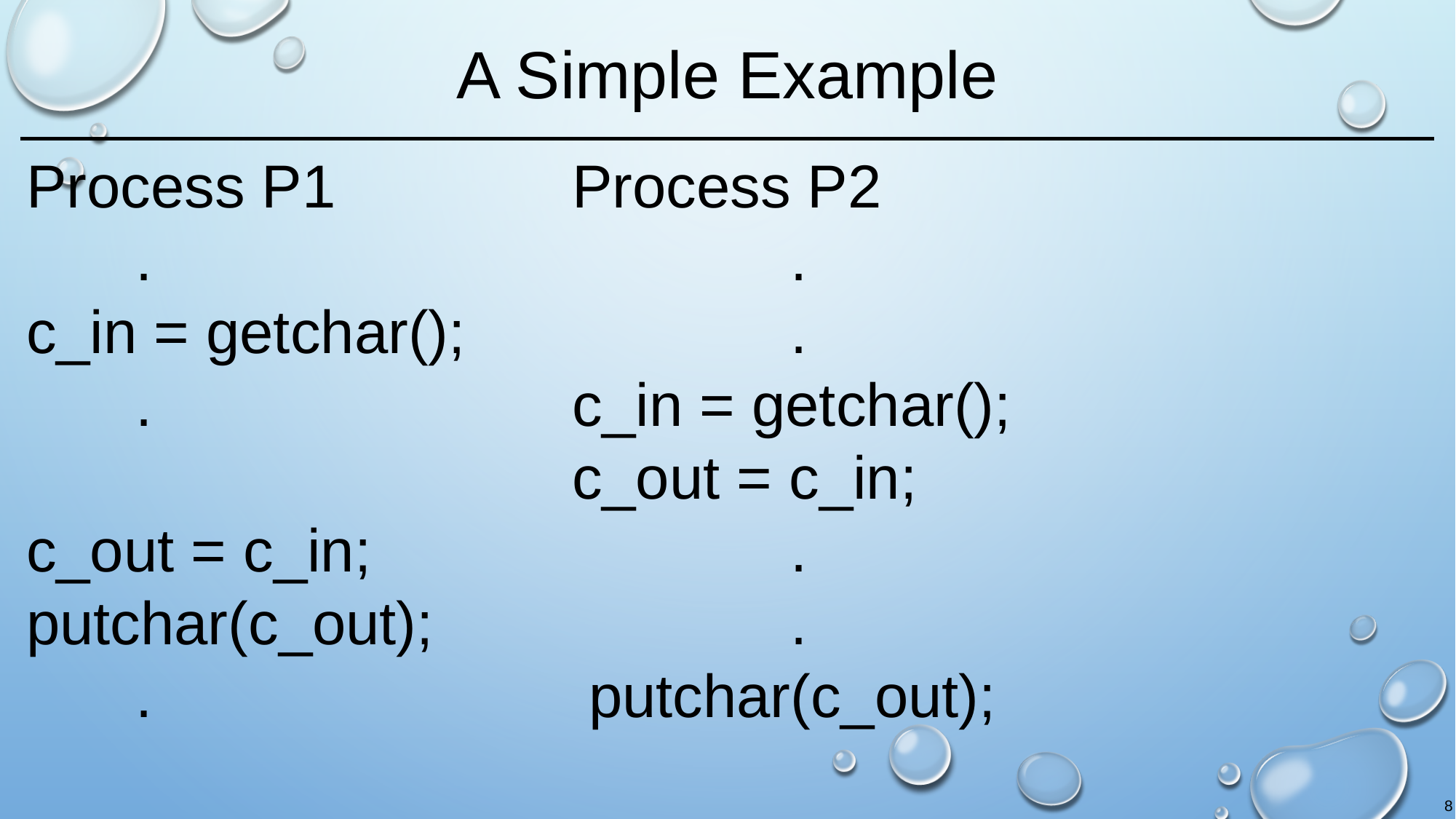

# A Simple Example
Process P1			Process P2
	.			 			.
c_in = getchar();			.
	.			 	c_in = getchar();
					c_out = c_in;
c_out = c_in; 				.
putchar(c_out); 				.
	.				 putchar(c_out);
8